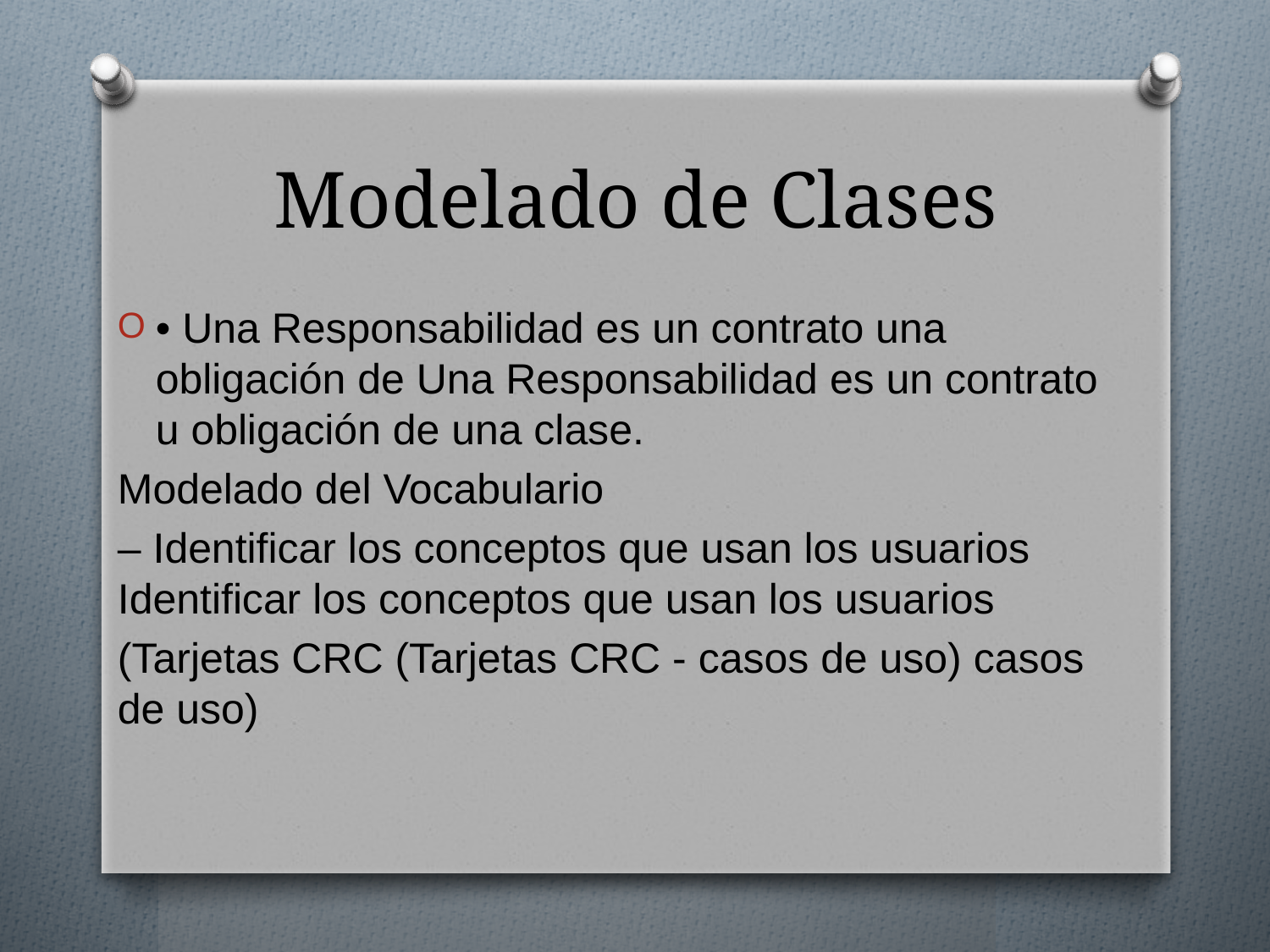

# Modelado de Clases
• Una Responsabilidad es un contrato una obligación de Una Responsabilidad es un contrato u obligación de una clase.
Modelado del Vocabulario
– Identificar los conceptos que usan los usuarios Identificar los conceptos que usan los usuarios
(Tarjetas CRC (Tarjetas CRC - casos de uso) casos de uso)